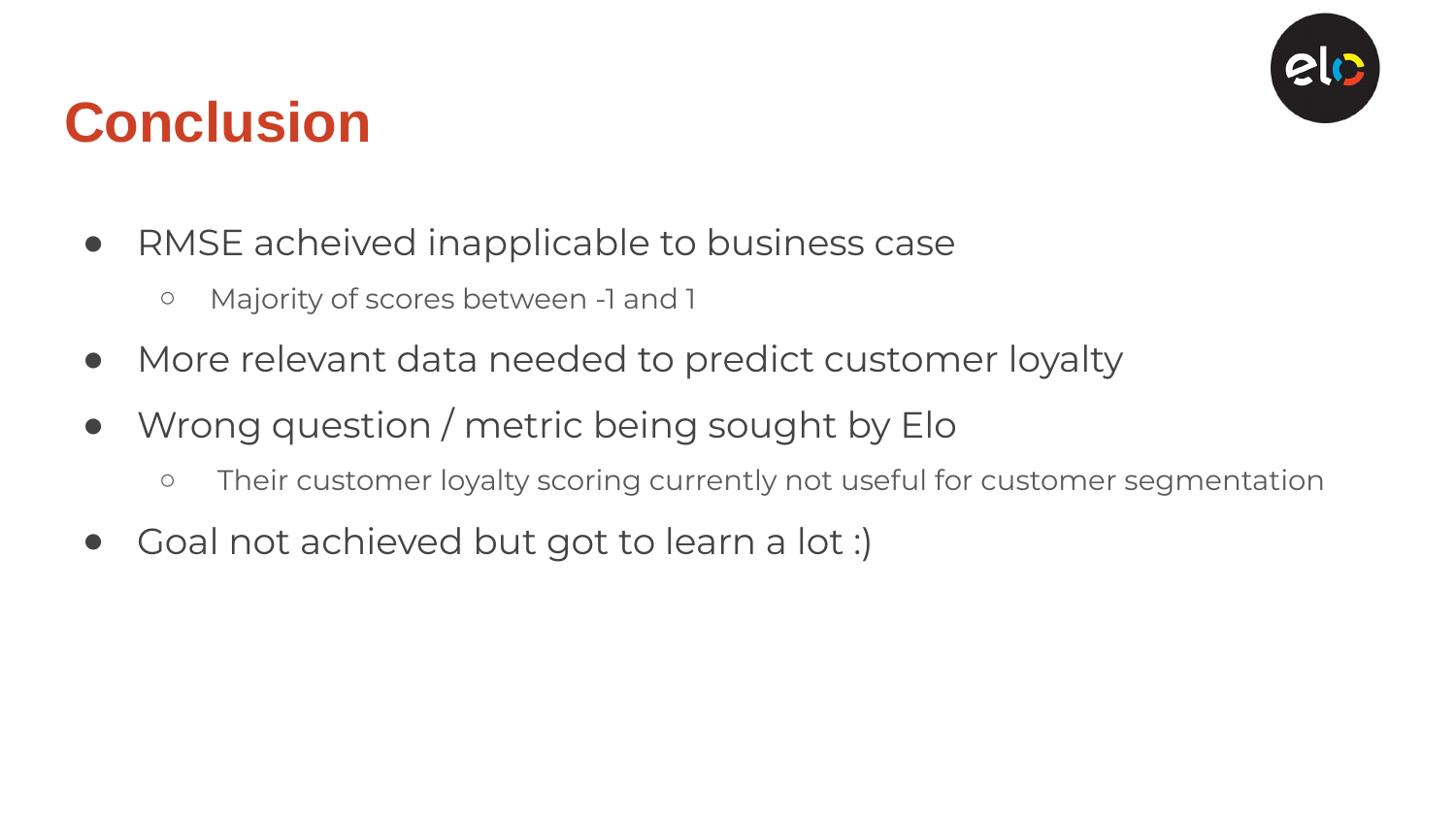

# Conclusion
RMSE acheived inapplicable to business case
Majority of scores between -1 and 1
More relevant data needed to predict customer loyalty
Wrong question / metric being sought by Elo
 Their customer loyalty scoring currently not useful for customer segmentation
Goal not achieved but got to learn a lot :)